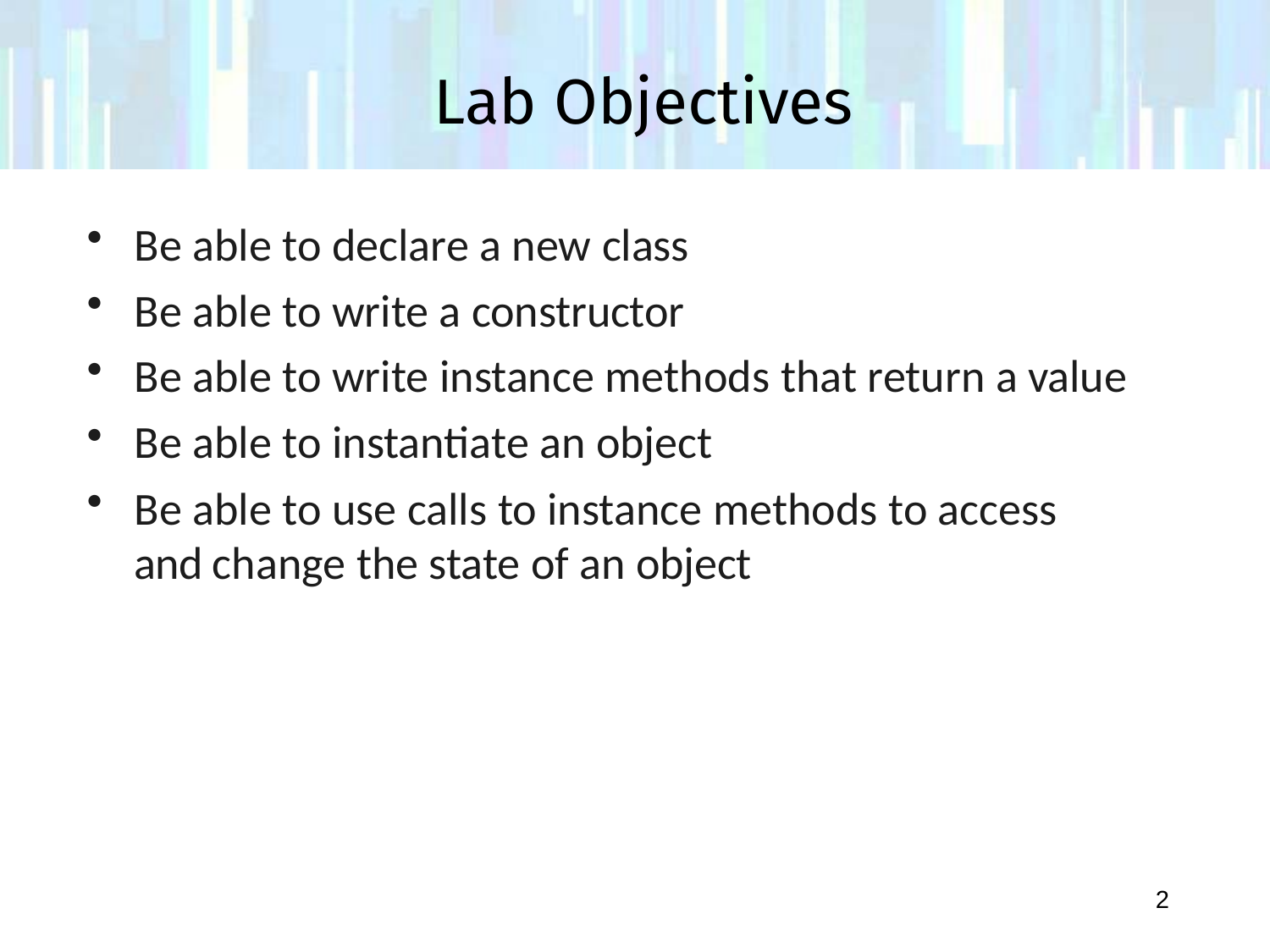

# Lab Objectives
Be able to declare a new class
Be able to write a constructor
Be able to write instance methods that return a value
Be able to instantiate an object
Be able to use calls to instance methods to access and change the state of an object
2